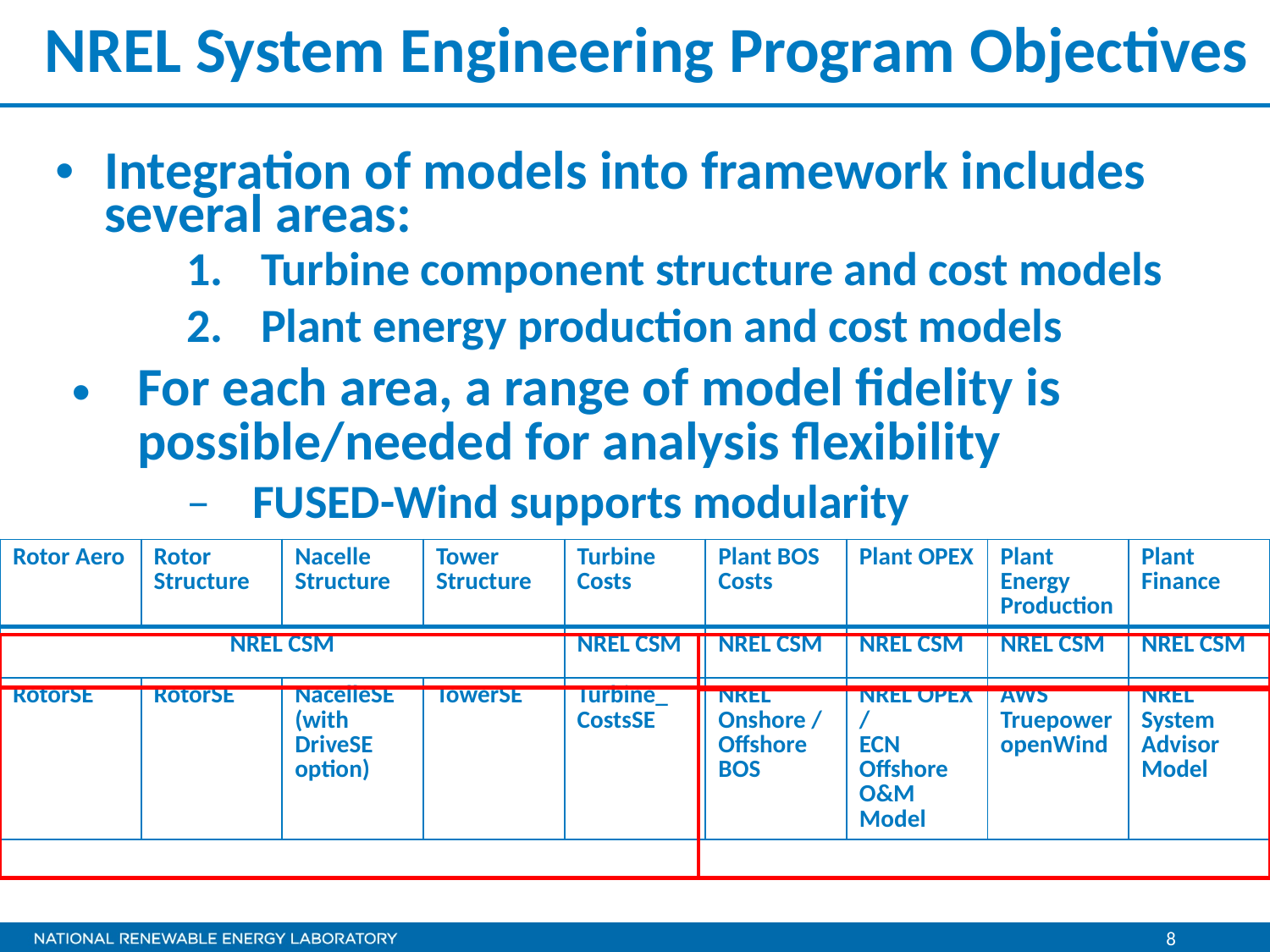

# NREL System Engineering Program Objectives
Integration of models into framework includes several areas:
Turbine component structure and cost models
Plant energy production and cost models
For each area, a range of model fidelity is possible/needed for analysis flexibility
FUSED-Wind supports modularity
| Rotor Aero | Rotor Structure | Nacelle Structure | Tower Structure | Turbine Costs | Plant BOS Costs | Plant OPEX | Plant Energy Production | Plant Finance |
| --- | --- | --- | --- | --- | --- | --- | --- | --- |
| NREL CSM |  |  |  | NREL CSM | NREL CSM | NREL CSM | NREL CSM | NREL CSM |
| RotorSE | RotorSE | NacelleSE (with DriveSE option) | TowerSE | Turbine\_ CostsSE | NREL Onshore / Offshore BOS | NREL OPEX / ECN Offshore O&M Model | AWS Truepower openWind | NREL System Advisor Model |